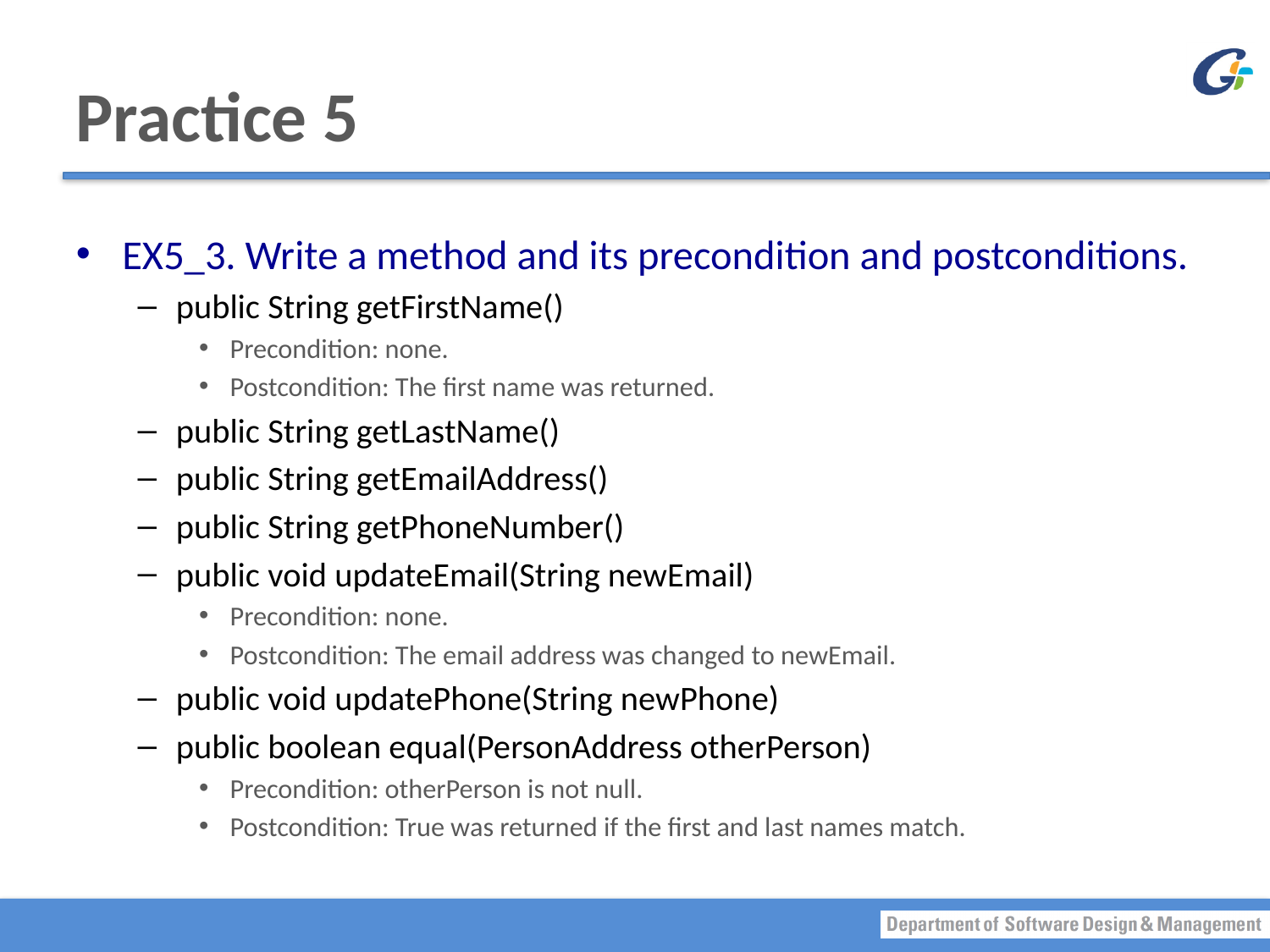

# Practice 5
EX5_3. Write a method and its precondition and postconditions.
public String getFirstName()
Precondition: none.
Postcondition: The first name was returned.
public String getLastName()
public String getEmailAddress()
public String getPhoneNumber()
public void updateEmail(String newEmail)
Precondition: none.
Postcondition: The email address was changed to newEmail.
public void updatePhone(String newPhone)
public boolean equal(PersonAddress otherPerson)
Precondition: otherPerson is not null.
Postcondition: True was returned if the first and last names match.